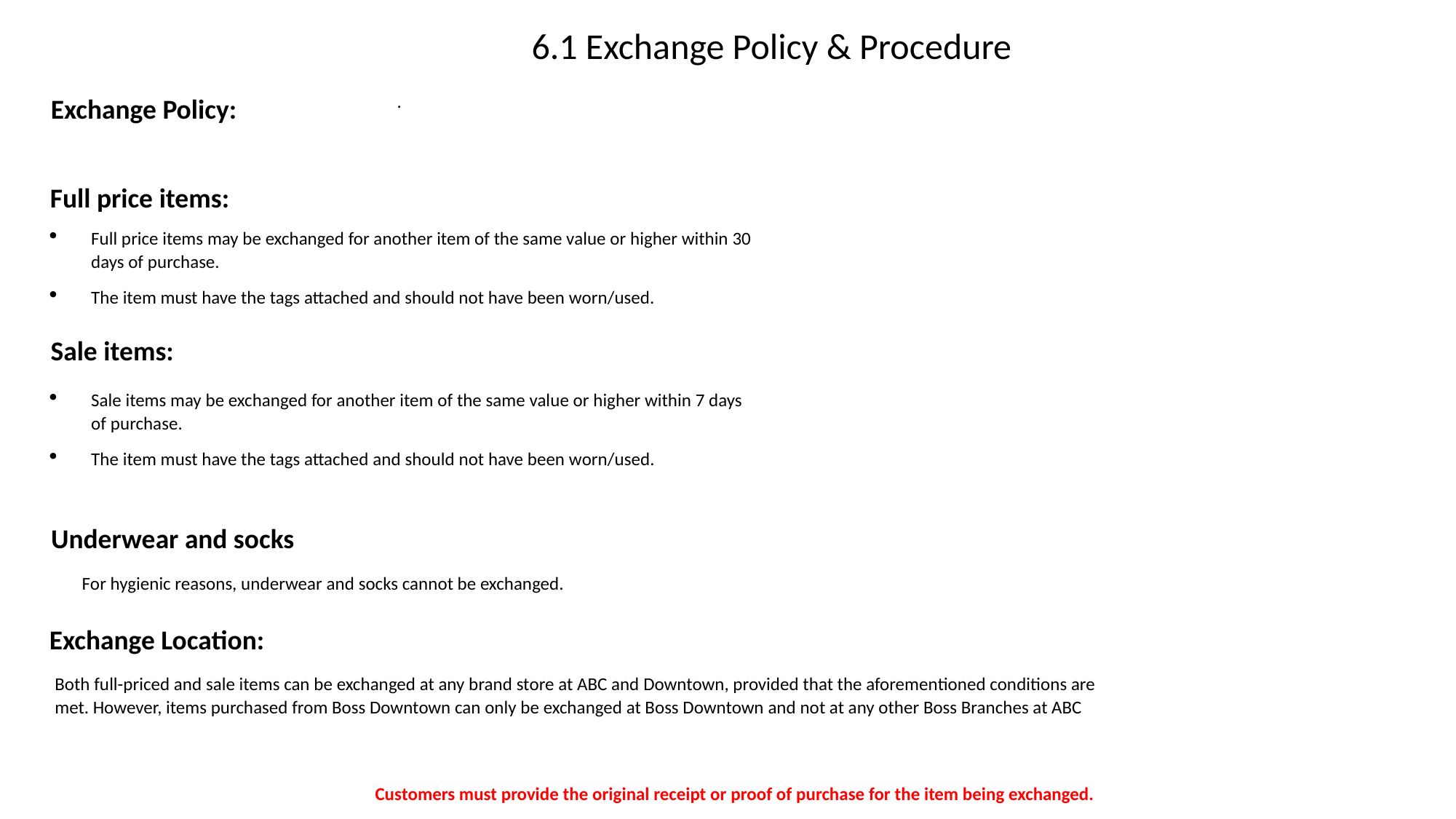

# 6.1 Exchange Policy & Procedure
.

Exchange Policy:
Full price items:
Full price items may be exchanged for another item of the same value or higher within 30 days of purchase.
The item must have the tags attached and should not have been worn/used.
Sale items:
Sale items may be exchanged for another item of the same value or higher within 7 days of purchase.
The item must have the tags attached and should not have been worn/used.

Underwear and socks
    For hygienic reasons, underwear and socks cannot be exchanged.
      Exchange Location:
Both full-priced and sale items can be exchanged at any brand store at ABC and Downtown, provided that the aforementioned conditions are met. However, items purchased from Boss Downtown can only be exchanged at Boss Downtown and not at any other Boss Branches at ABC
Customers must provide the original receipt or proof of purchase for the item being exchanged.